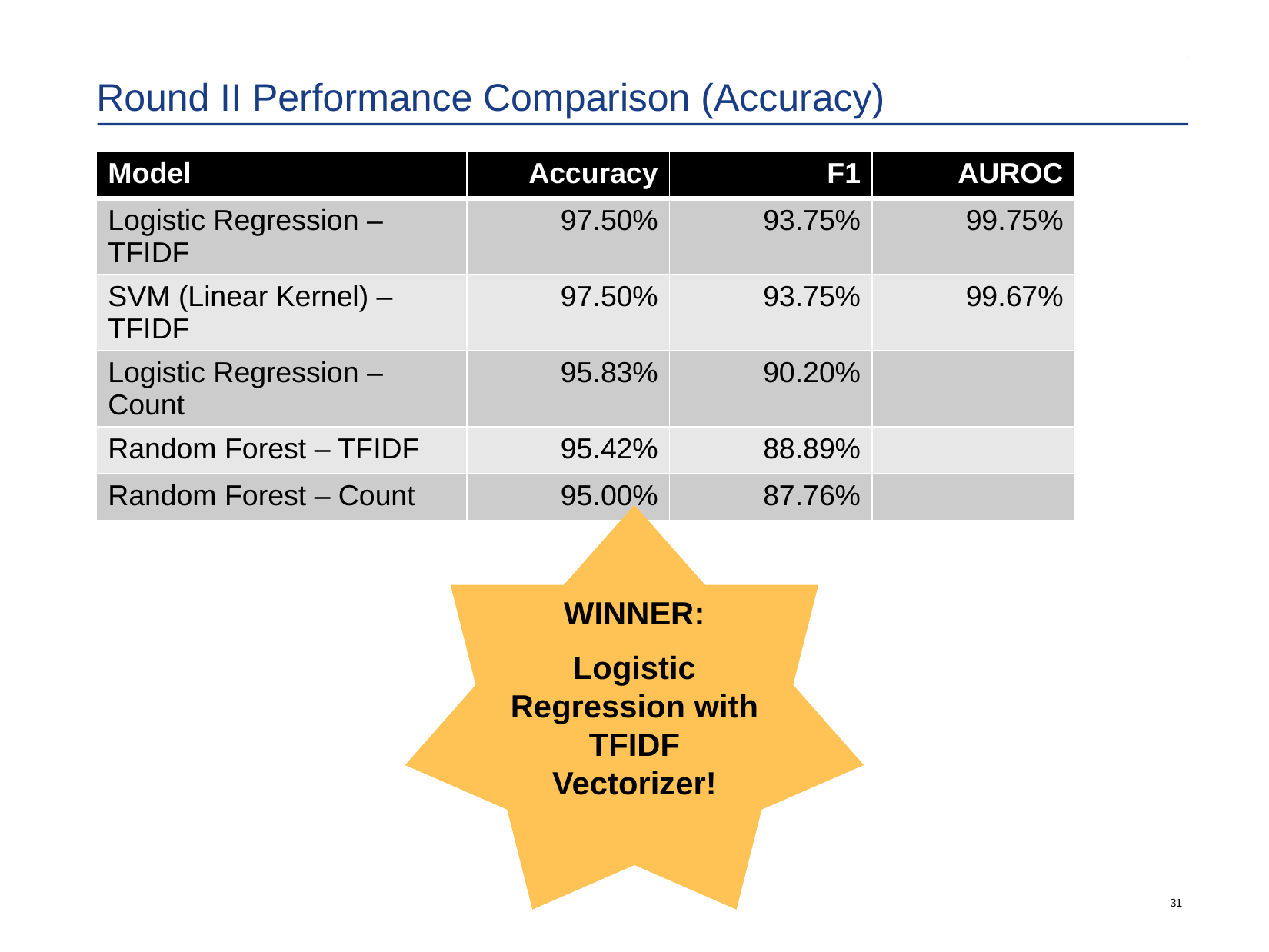

# Round II Performance Comparison (Accuracy)
| Model | Accuracy | F1 | AUROC |
| --- | --- | --- | --- |
| Logistic Regression – TFIDF | 97.50% | 93.75% | 99.75% |
| SVM (Linear Kernel) – TFIDF | 97.50% | 93.75% | 99.67% |
| Logistic Regression – Count | 95.83% | 90.20% |  |
| Random Forest – TFIDF | 95.42% | 88.89% |  |
| Random Forest – Count | 95.00% | 87.76% |  |
WINNER:
Logistic Regression with TFIDF Vectorizer!
31